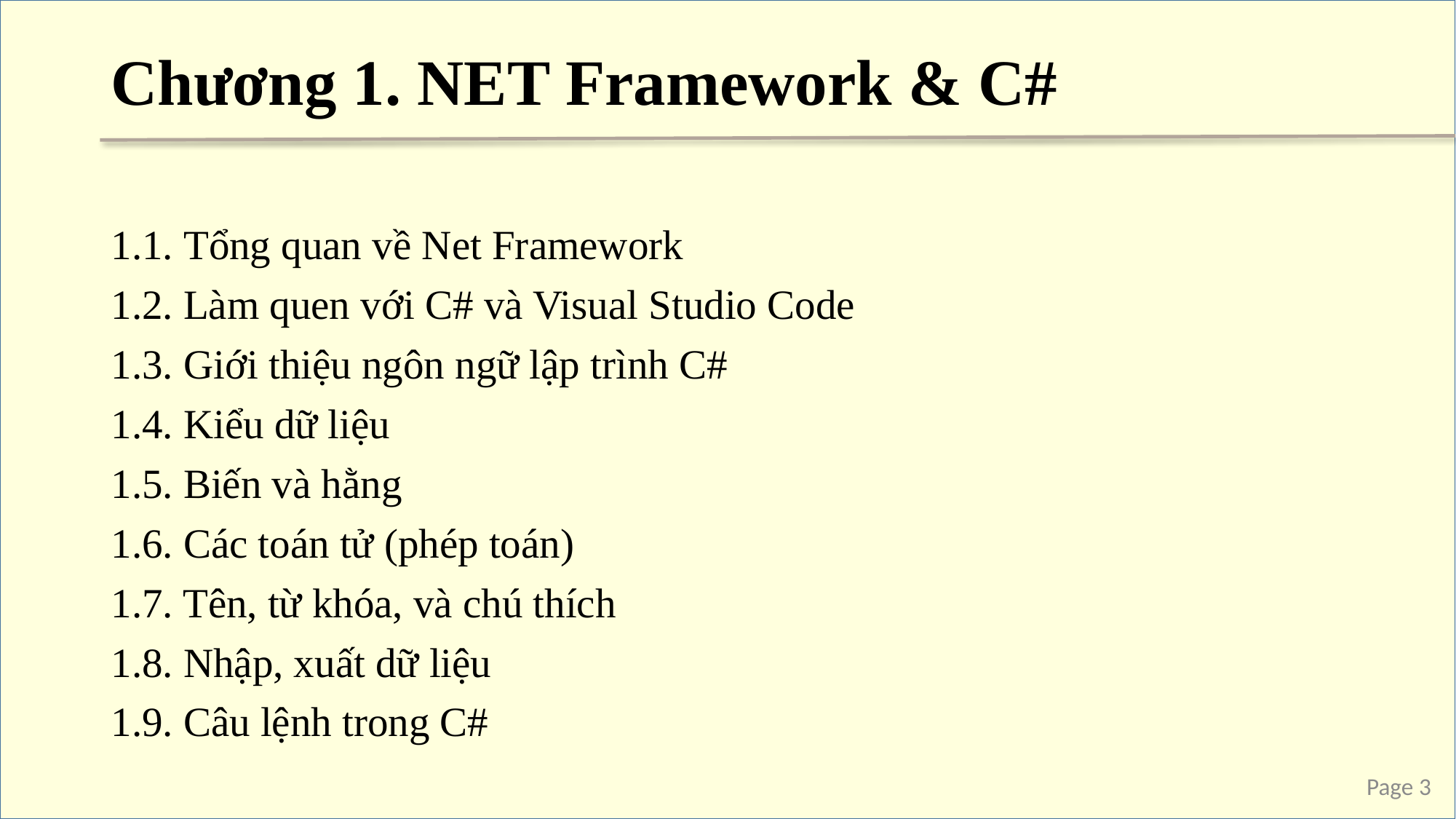

# Chương 1. NET Framework & C#
1.1. Tổng quan về Net Framework
1.2. Làm quen với C# và Visual Studio Code
1.3. Giới thiệu ngôn ngữ lập trình C#
1.4. Kiểu dữ liệu
1.5. Biến và hằng
1.6. Các toán tử (phép toán)
1.7. Tên, từ khóa, và chú thích
1.8. Nhập, xuất dữ liệu
1.9. Câu lệnh trong C#

Page 3